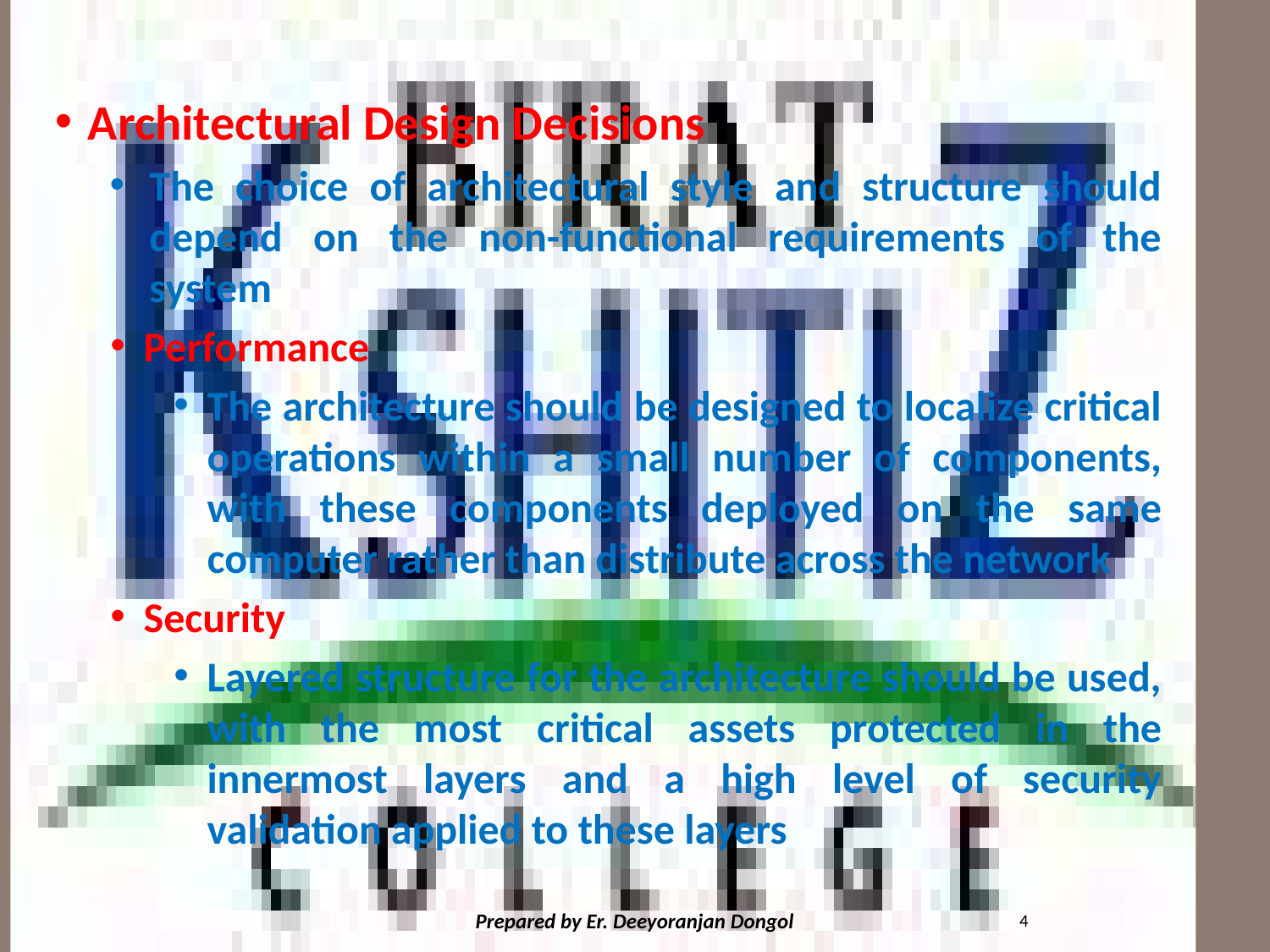

#
Architectural Design Decisions
The choice of architectural style and structure should depend on the non-functional requirements of the system
Performance
The architecture should be designed to localize critical operations within a small number of components, with these components deployed on the same computer rather than distribute across the network
Security
Layered structure for the architecture should be used, with the most critical assets protected in the innermost layers and a high level of security validation applied to these layers

4
Prepared by Er. Deeyoranjan Dongol